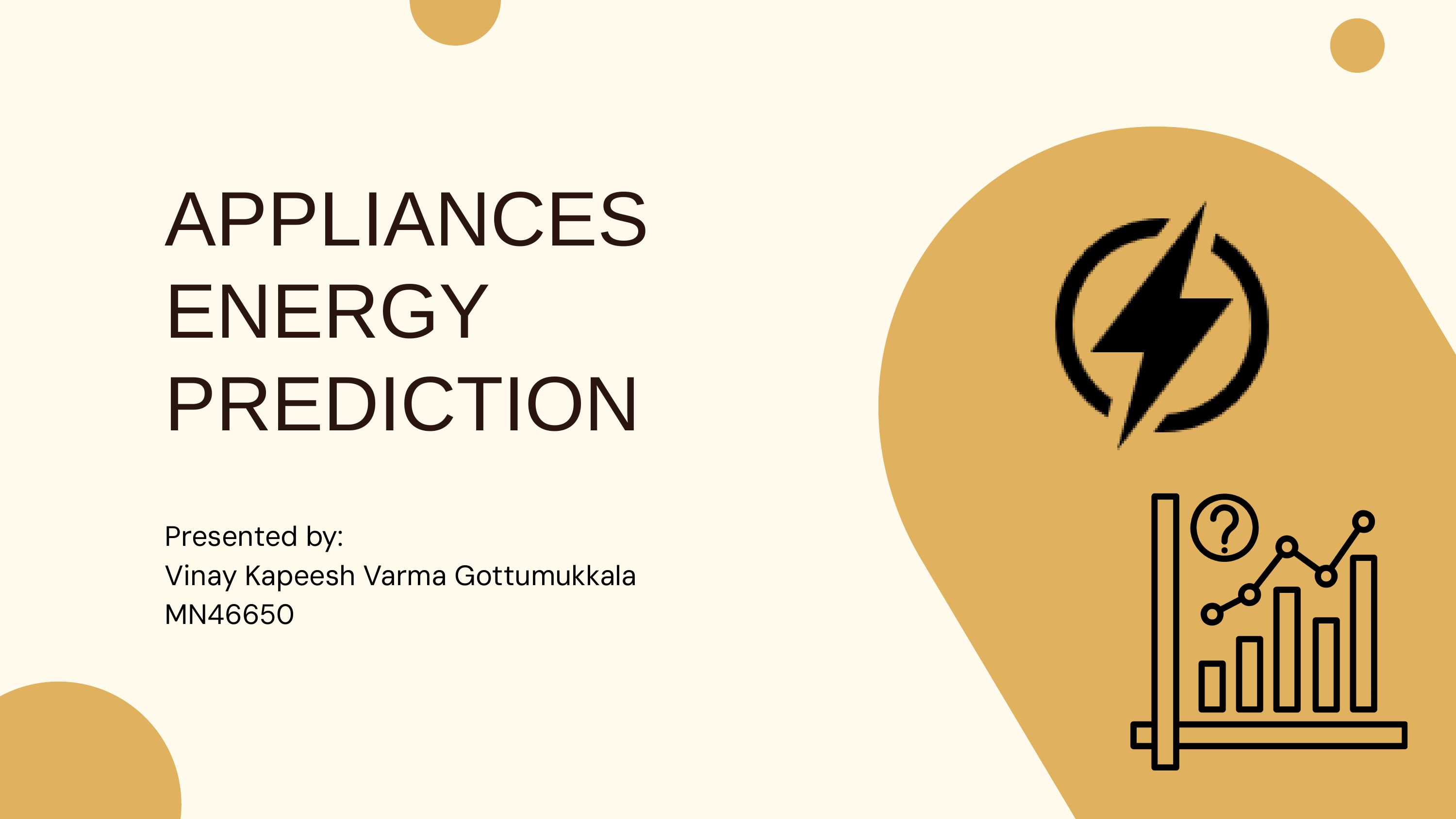

APPLIANCES ENERGY PREDICTION

Presented by:
Vinay Kapeesh Varma Gottumukkala
MN46650